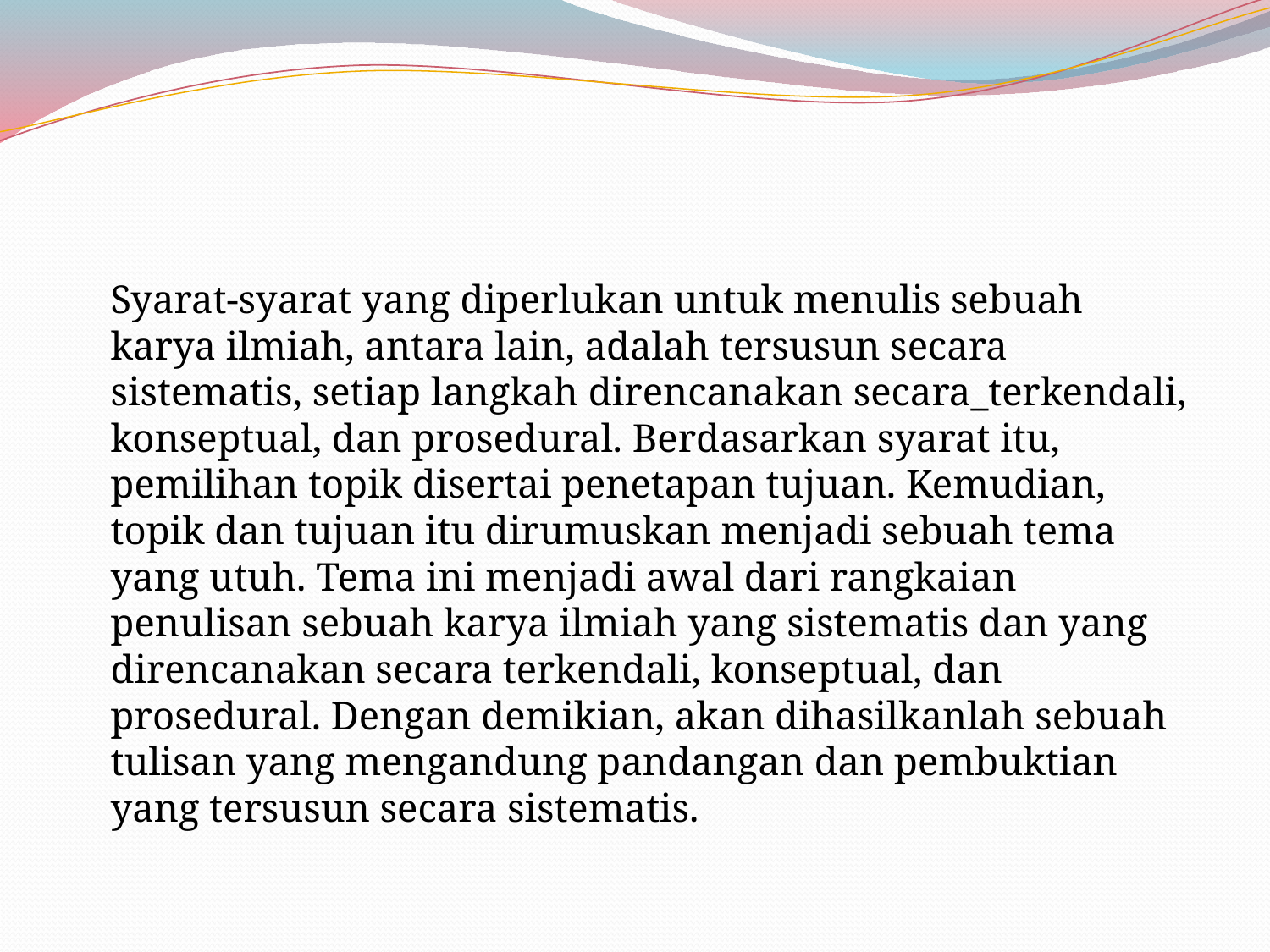

#
		Syarat-syarat yang diperlukan untuk menulis sebuah karya ilmiah, antara lain, adalah tersusun secara sistematis, setiap langkah direncanakan secara_terkendali, konseptual, dan prosedural. Berdasarkan syarat itu, pemilihan topik disertai penetapan tujuan. Kemudian, topik dan tujuan itu dirumuskan menjadi sebuah tema yang utuh. Tema ini menjadi awal dari rangkaian penulisan sebuah karya ilmiah yang sistematis dan yang direncanakan secara terkendali, konseptual, dan prosedural. Dengan demikian, akan dihasilkanlah sebuah tulisan yang mengandung pandangan dan pembuktian yang tersusun secara sistematis.